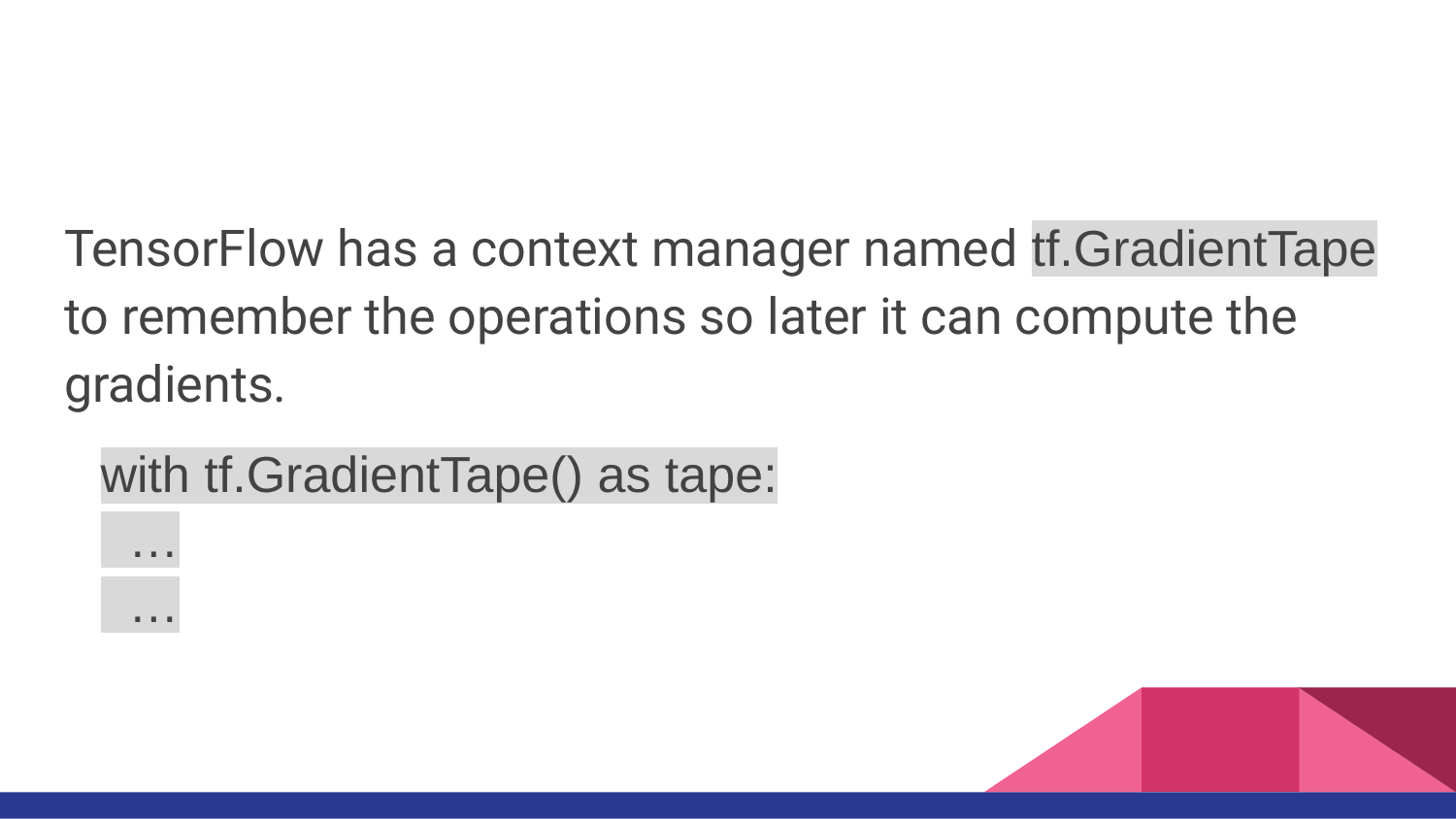

#
TensorFlow has a context manager named tf.GradientTape to remember the operations so later it can compute the gradients.
with tf.GradientTape() as tape:
  …
  …